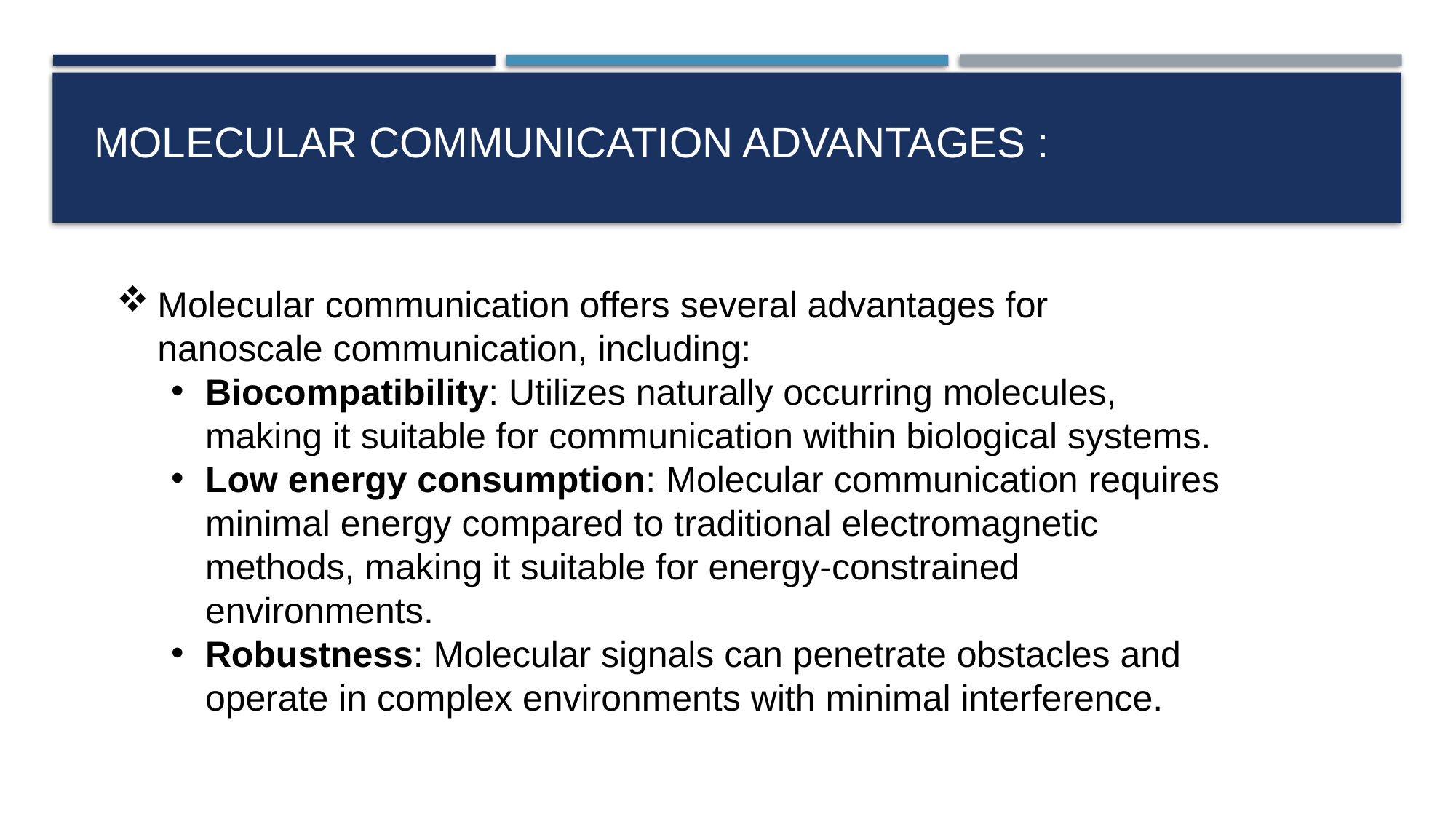

# Molecular Communication Advantages :

Molecular communication offers several advantages for nanoscale communication, including:
Biocompatibility: Utilizes naturally occurring molecules, making it suitable for communication within biological systems.
Low energy consumption: Molecular communication requires minimal energy compared to traditional electromagnetic methods, making it suitable for energy-constrained environments.
Robustness: Molecular signals can penetrate obstacles and operate in complex environments with minimal interference.